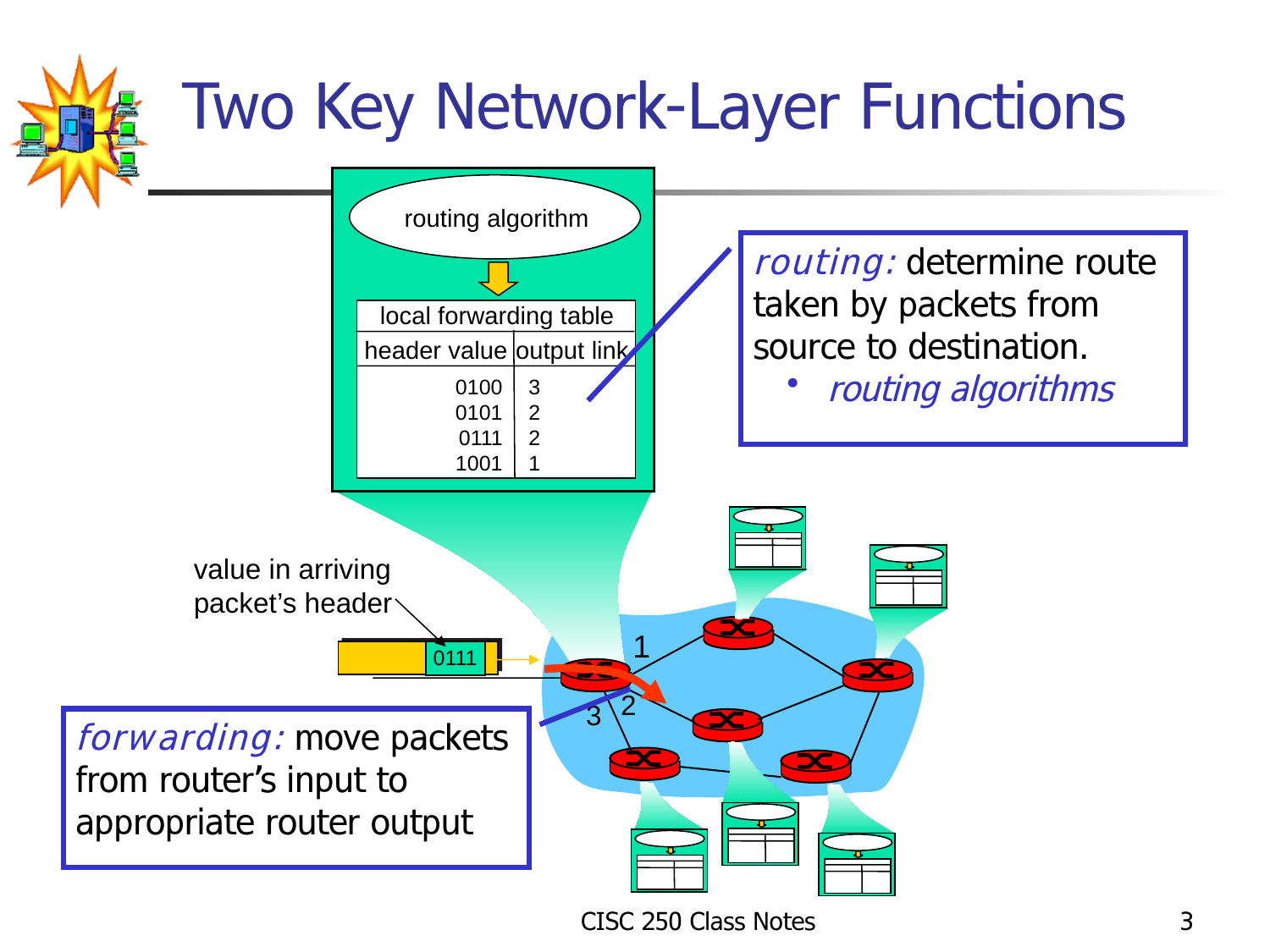

# Two Key Network-Layer Functions

routing algorithm

local forwarding table

header value
output link

0100
0101
0111
1001
3
2
2
1

value in arriving
packet’s header

1

0111

2

3

routing: determine route taken by packets from source to destination.
 routing algorithms
forwarding: move packets from router’s input to appropriate router output

CISC 250 Class Notes
3